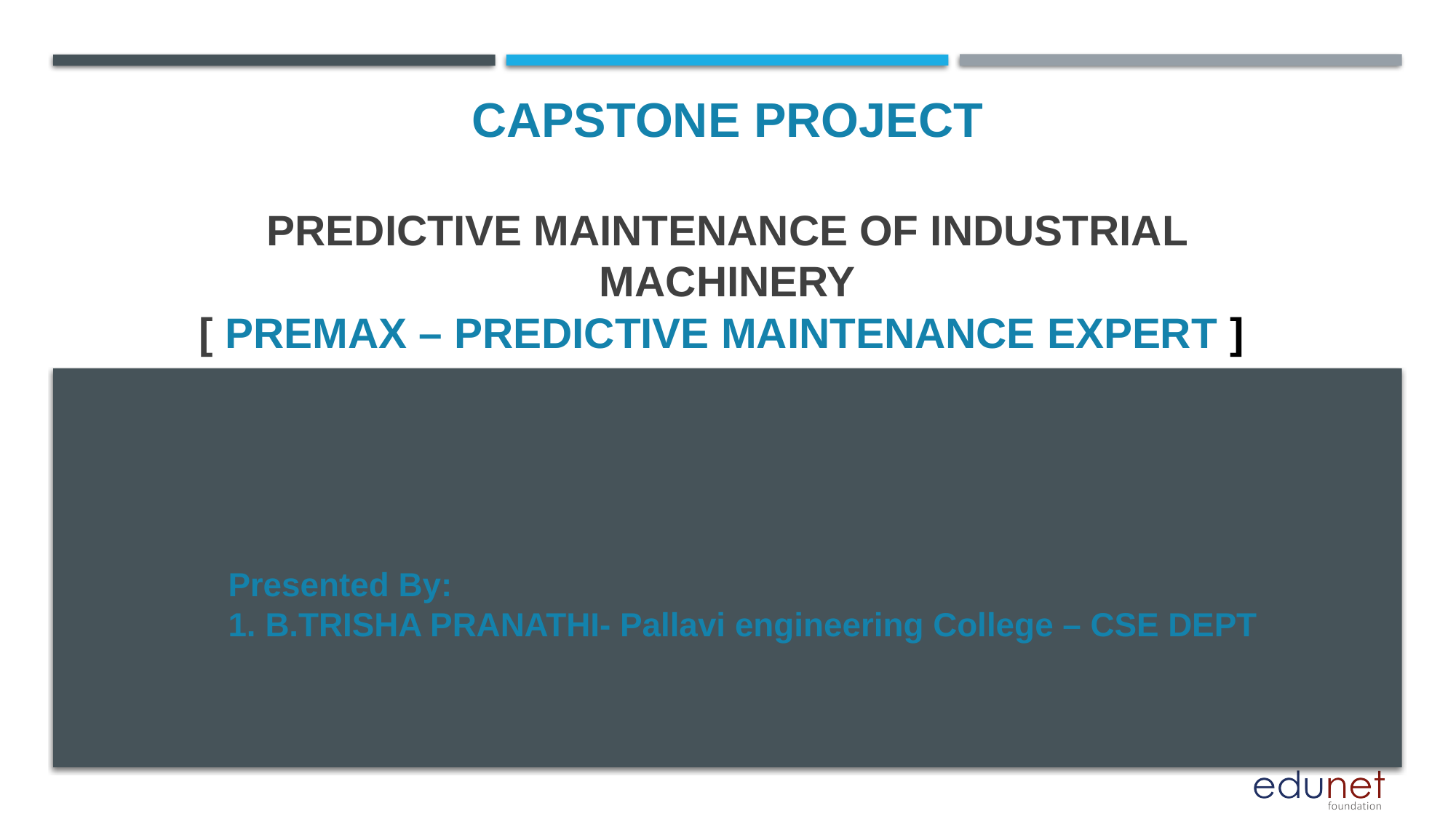

CAPSTONE PROJECT
# Predictive Maintenance of Industrial Machinery [ PreMaX – Predictive Maintenance eXpert ]
Presented By:
1. B.TRISHA PRANATHI- Pallavi engineering College – CSE DEPT